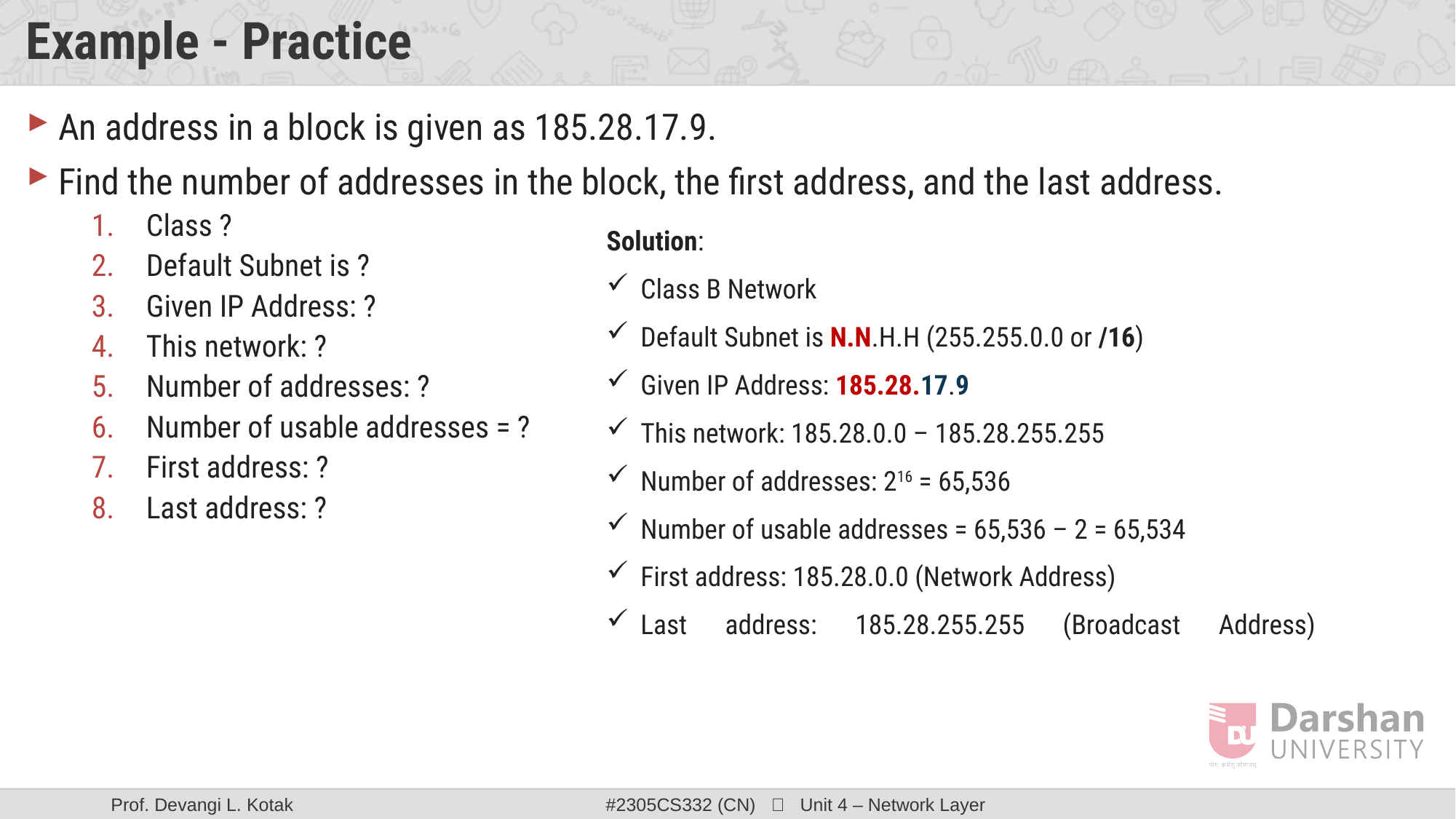

# Example - Practice
An address in a block is given as 185.28.17.9.
Find the number of addresses in the block, the first address, and the last address.
Class ?
Default Subnet is ?
Given IP Address: ?
This network: ?
Number of addresses: ?
Number of usable addresses = ?
First address: ?
Last address: ?
Solution:
Class B Network
Default Subnet is N.N.H.H (255.255.0.0 or /16)
Given IP Address: 185.28.17.9
This network: 185.28.0.0 – 185.28.255.255
Number of addresses: 216 = 65,536
Number of usable addresses = 65,536 – 2 = 65,534
First address: 185.28.0.0 (Network Address)
Last address: 185.28.255.255 (Broadcast Address)